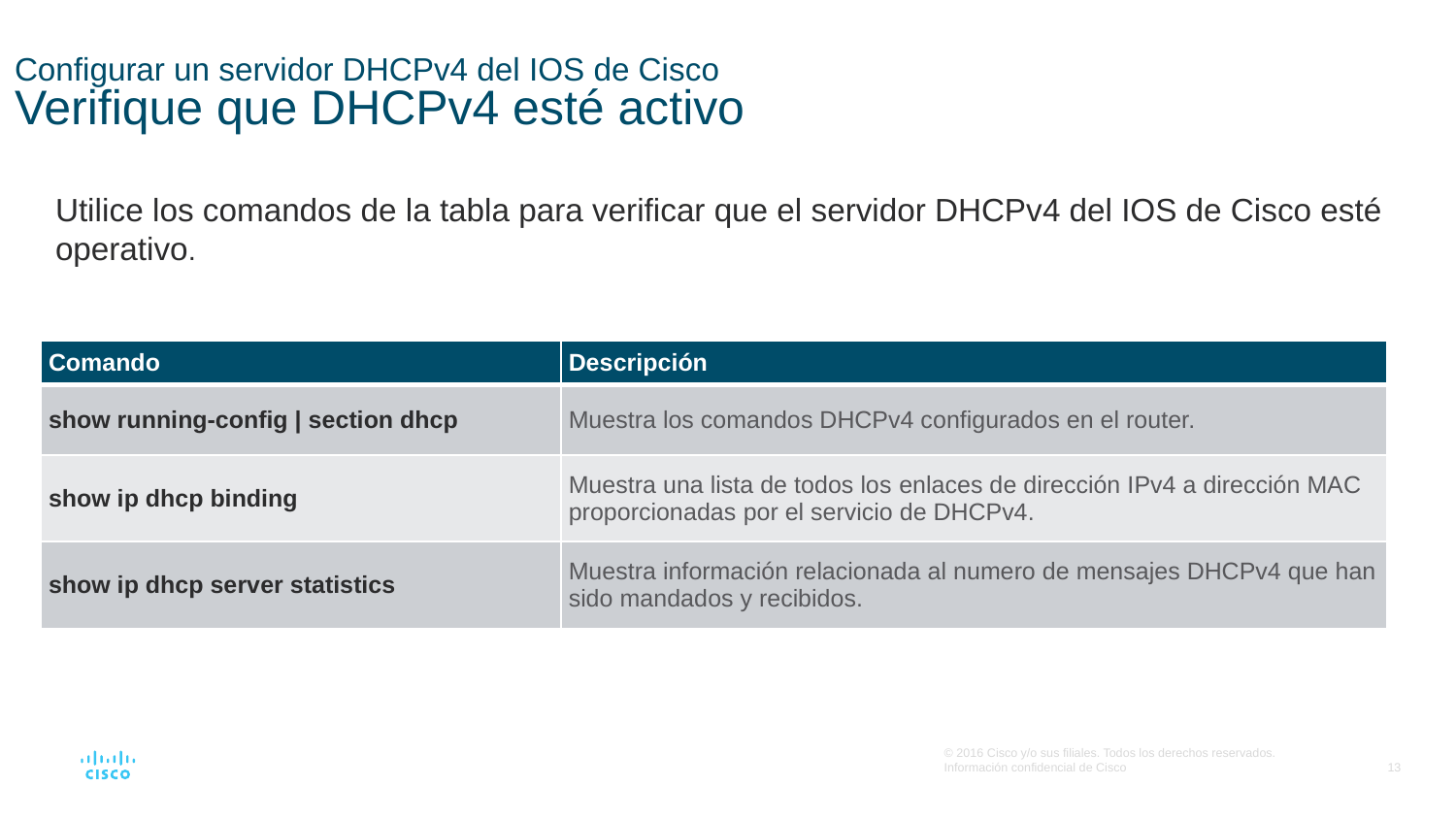

# Configurar un servidor DHCPv4 del IOS de Cisco Verifique que DHCPv4 esté activo

Utilice los comandos de la tabla para verificar que el servidor DHCPv4 del IOS de Cisco esté operativo.
| Comando | Descripción |
| --- | --- |
| show running-config | section dhcp | Muestra los comandos DHCPv4 configurados en el router. |
| show ip dhcp binding | Muestra una lista de todos los enlaces de dirección IPv4 a dirección MAC proporcionadas por el servicio de DHCPv4. |
| show ip dhcp server statistics | Muestra información relacionada al numero de mensajes DHCPv4 que han sido mandados y recibidos. |